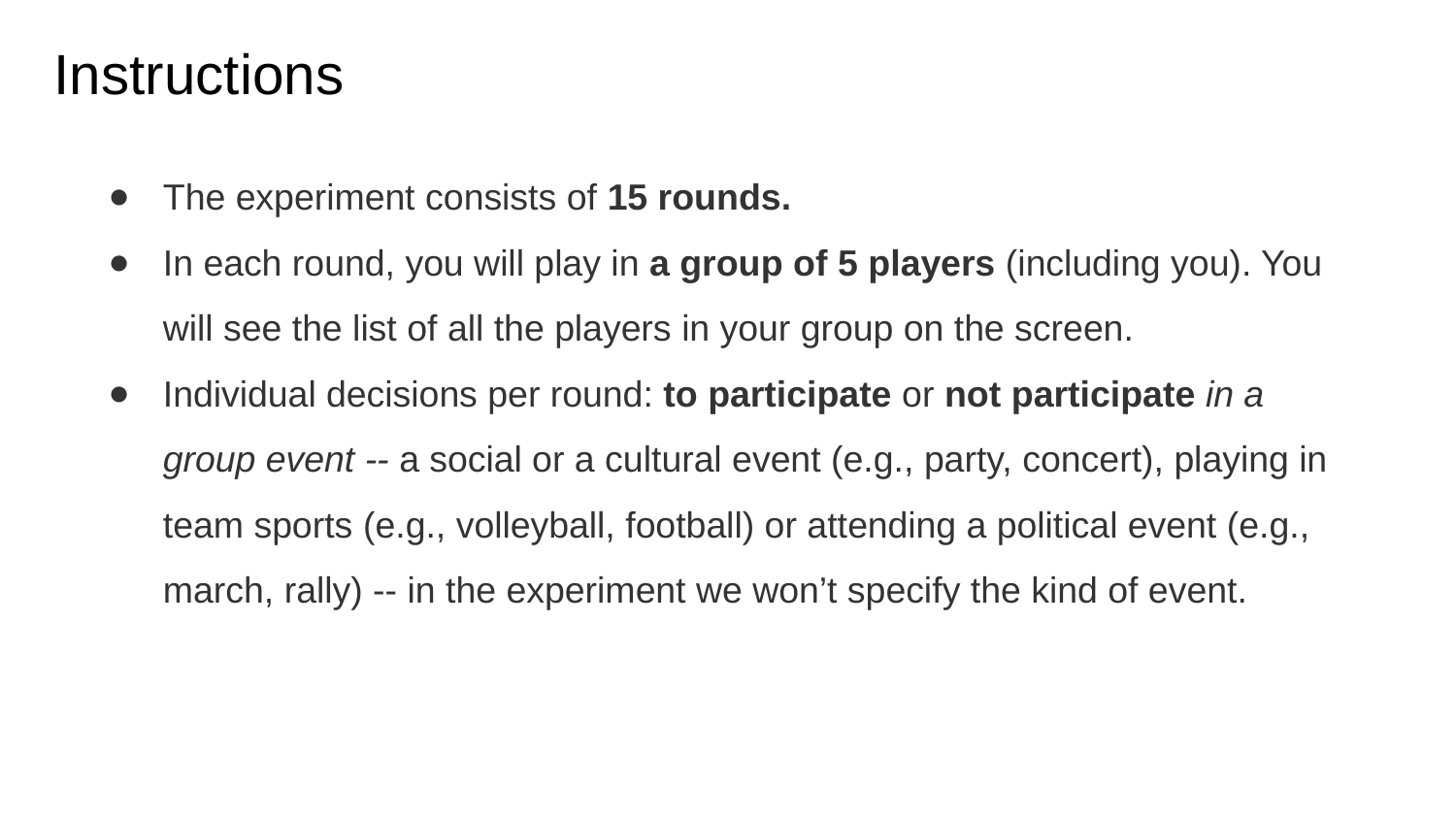

# Instructions
The experiment consists of 15 rounds.
In each round, you will play in a group of 5 players (including you). You will see the list of all the players in your group on the screen.
Individual decisions per round: to participate or not participate in a group event -- a social or a cultural event (e.g., party, concert), playing in team sports (e.g., volleyball, football) or attending a political event (e.g., march, rally) -- in the experiment we won’t specify the kind of event.